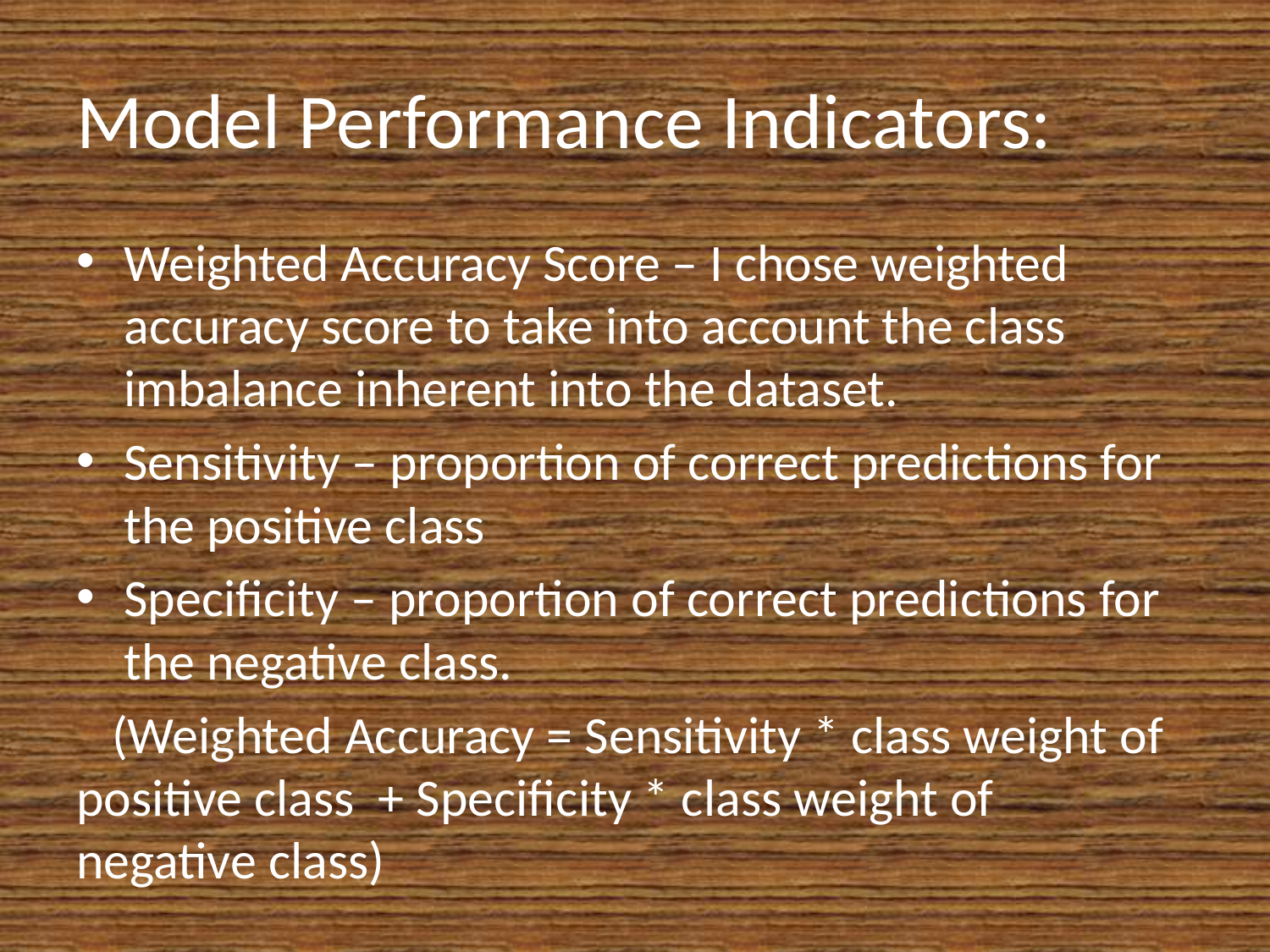

# Model Performance Indicators:
Weighted Accuracy Score – I chose weighted accuracy score to take into account the class imbalance inherent into the dataset.
Sensitivity – proportion of correct predictions for the positive class
Specificity – proportion of correct predictions for the negative class.
   (Weighted Accuracy = Sensitivity * class weight of positive class  + Specificity * class weight of  negative class)